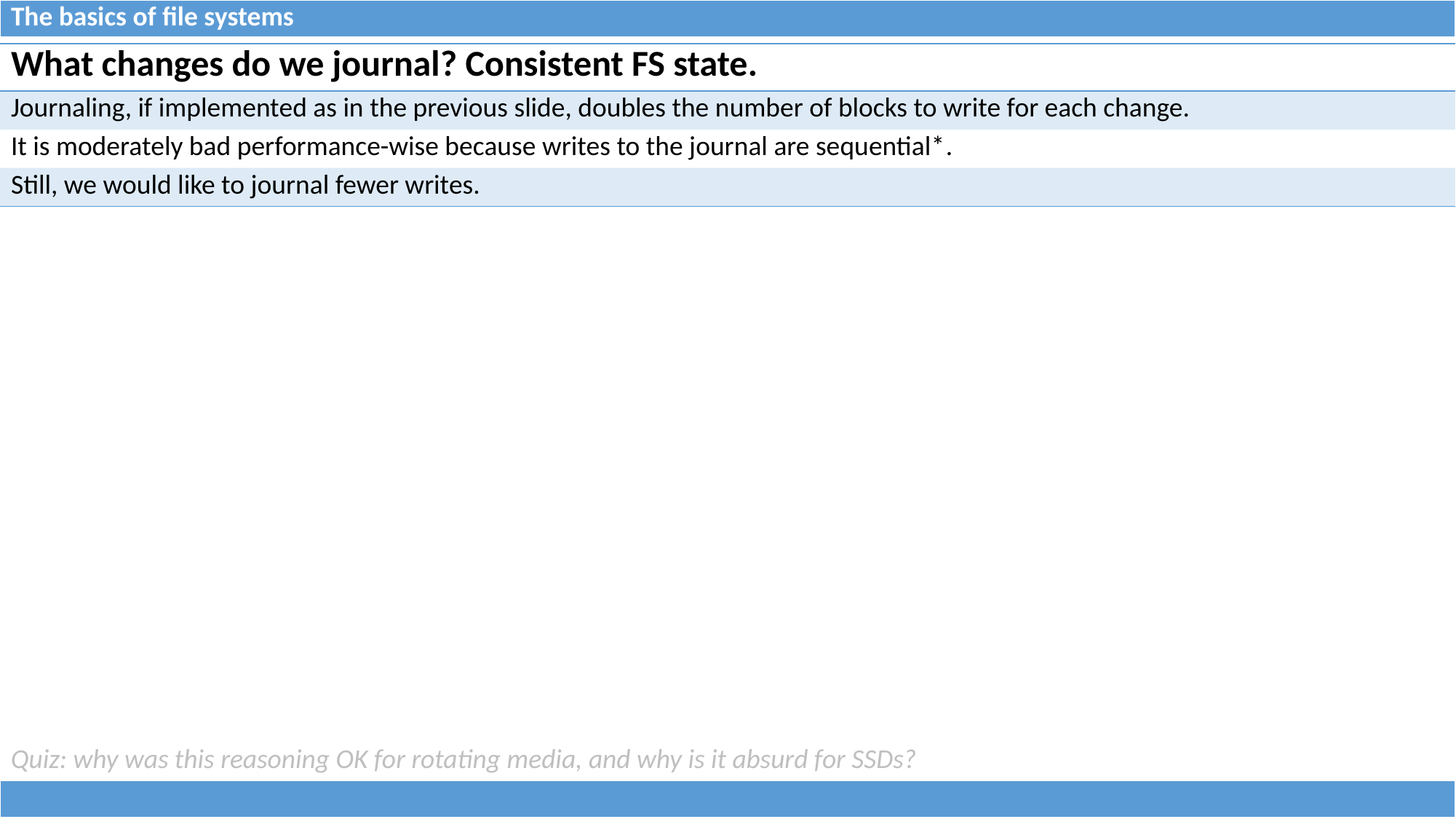

| The basics of file systems |
| --- |
| What changes do we journal? Consistent FS state. |
| --- |
| Journaling, if implemented as in the previous slide, doubles the number of blocks to write for each change. |
| It is moderately bad performance-wise because writes to the journal are sequential\*. |
| Still, we would like to journal fewer writes. |
Quiz: why was this reasoning OK for rotating media, and why is it absurd for SSDs?
|  |
| --- |